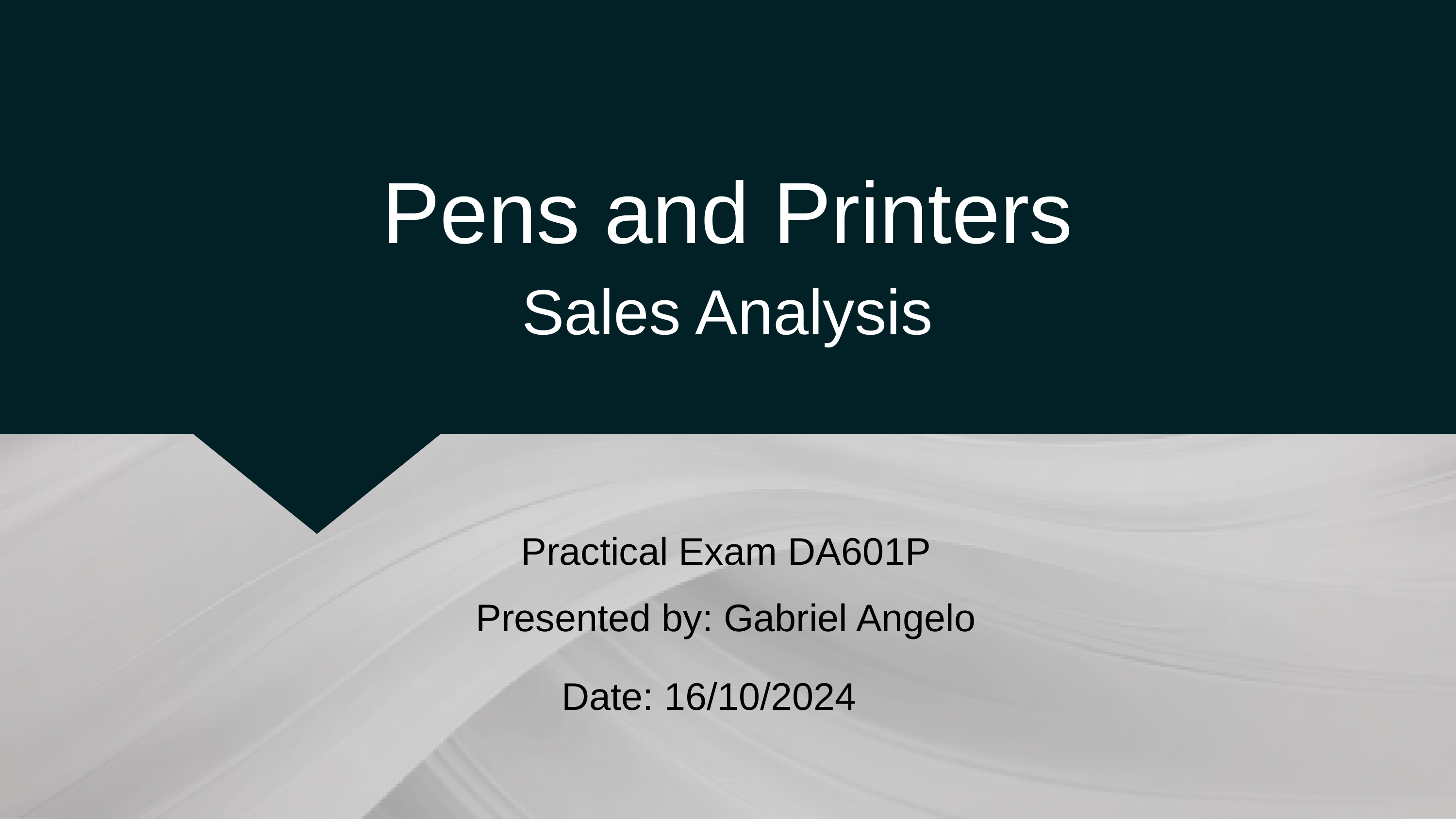

Pens and Printers
Sales Analysis

Practical Exam DA601P
Presented by: Gabriel Angelo
Date: 16/10/2024